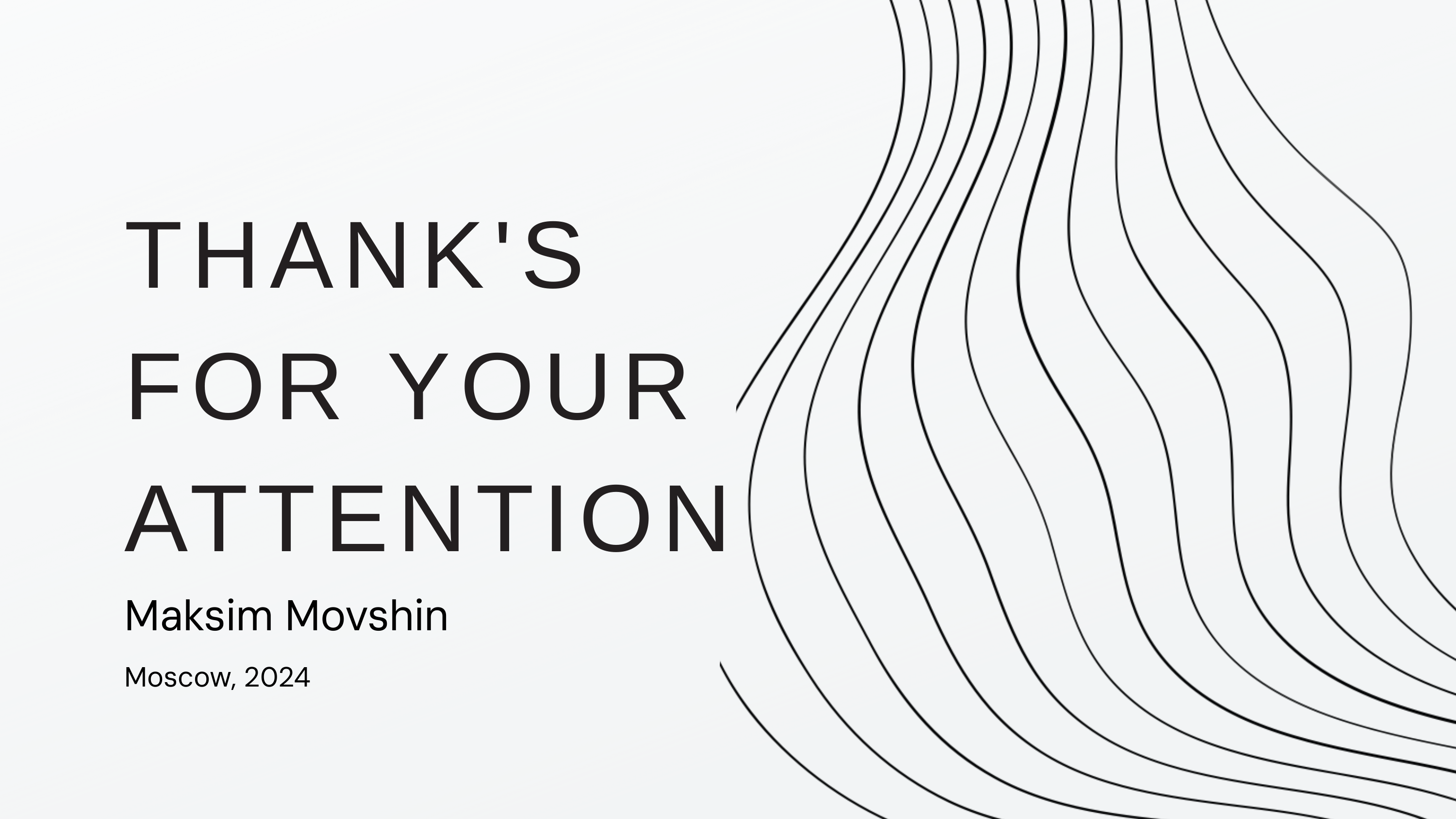

THANK'S FOR YOUR ATTENTION
Maksim Movshin
Moscow, 2024